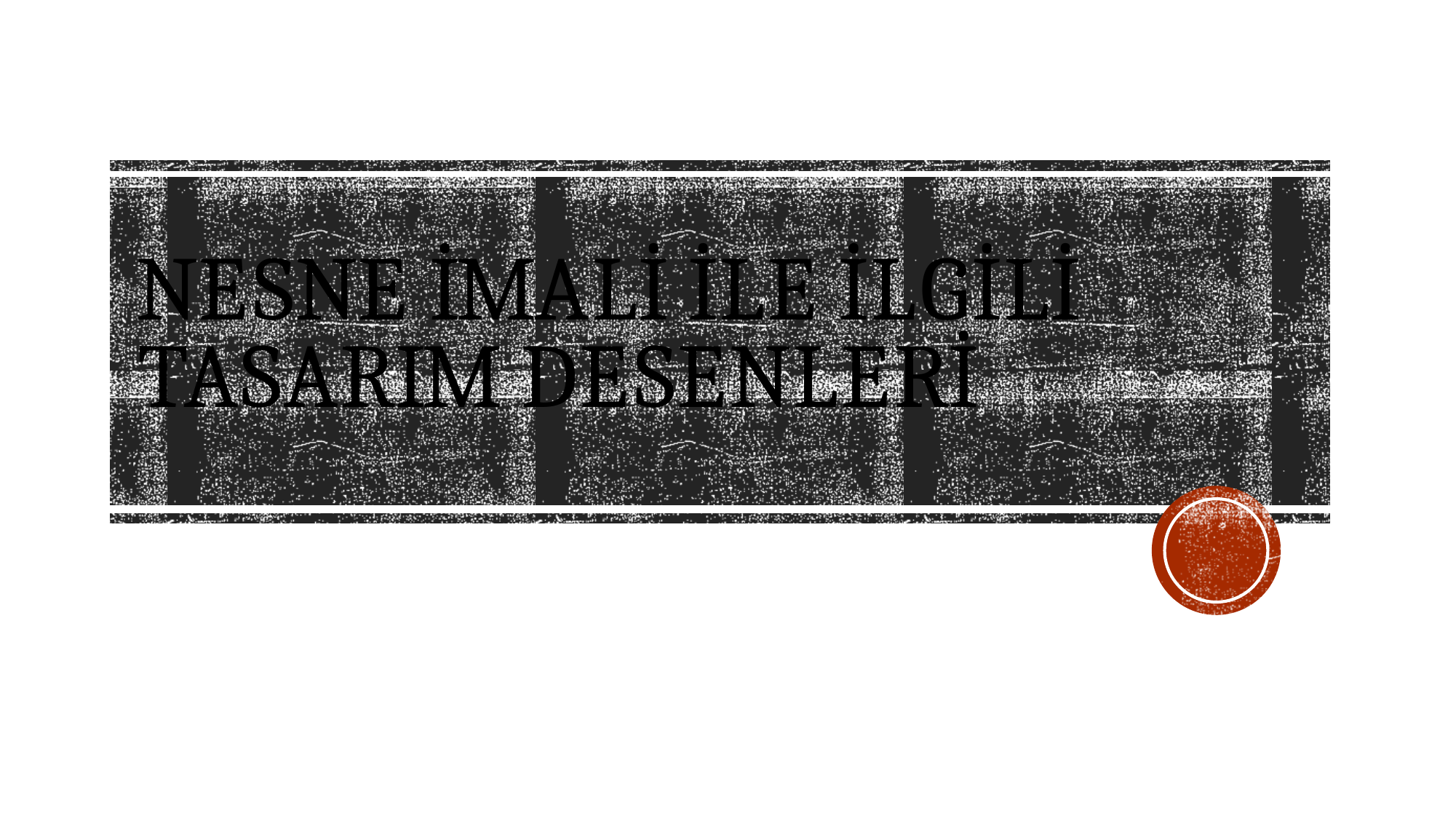

# Nesne imali ile ilgili tasarım desenleri